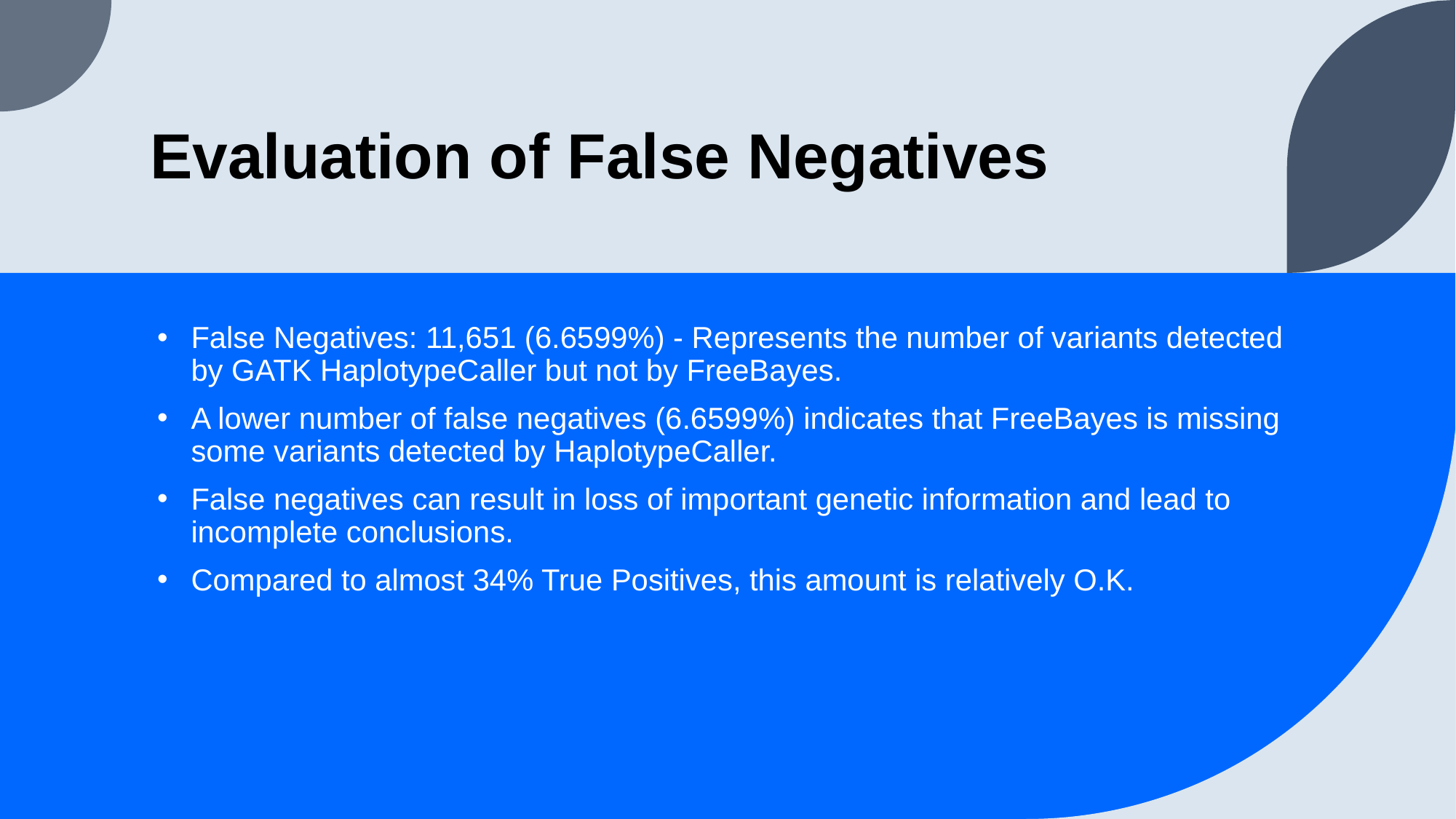

# Evaluation of False Negatives
False Negatives: 11,651 (6.6599%) - Represents the number of variants detected by GATK HaplotypeCaller but not by FreeBayes.
A lower number of false negatives (6.6599%) indicates that FreeBayes is missing some variants detected by HaplotypeCaller.
False negatives can result in loss of important genetic information and lead to incomplete conclusions.
Compared to almost 34% True Positives, this amount is relatively O.K.